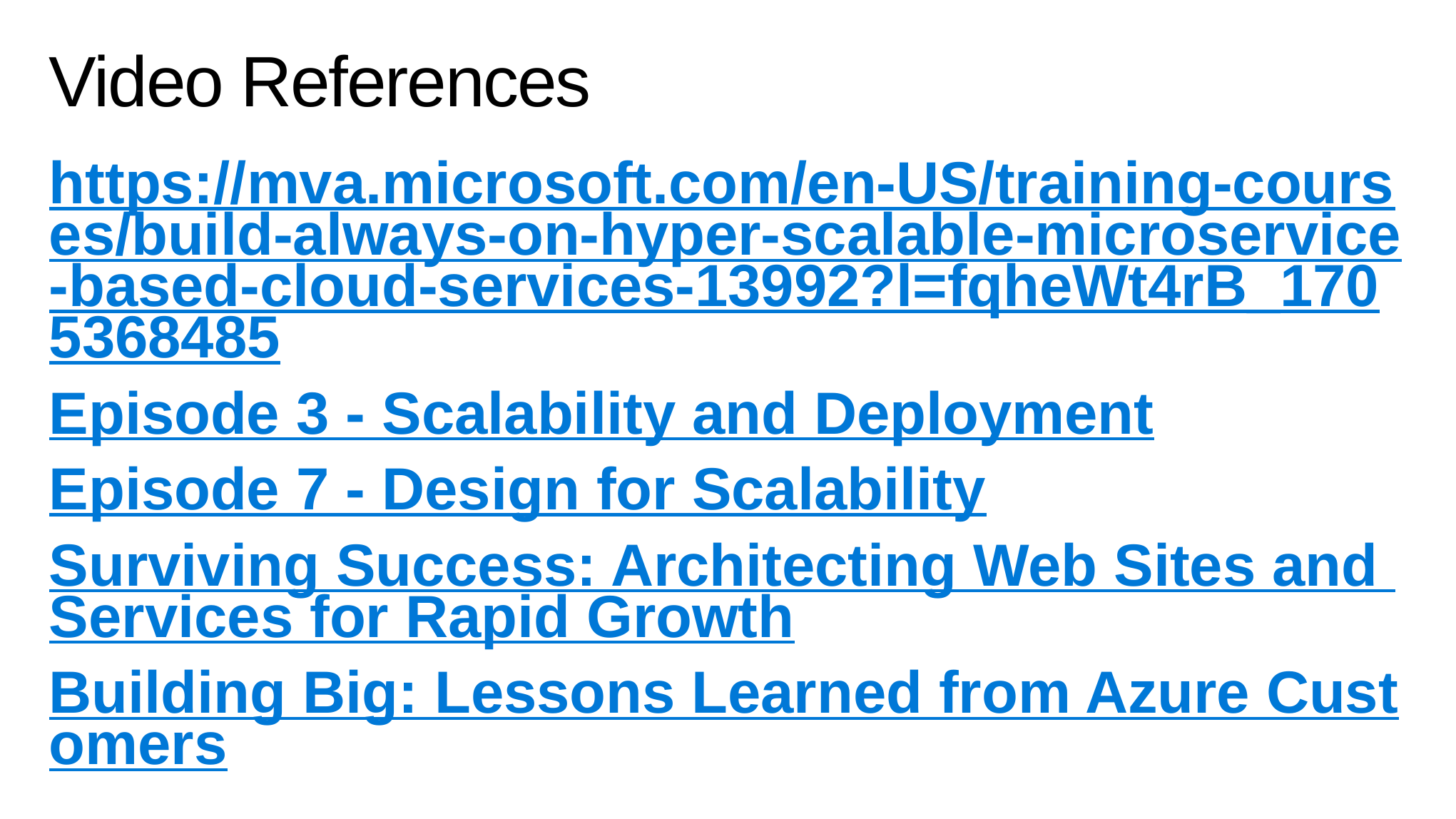

# Video References
https://mva.microsoft.com/en-US/training-courses/build-always-on-hyper-scalable-microservice-based-cloud-services-13992?l=fqheWt4rB_1705368485
Episode 3 - Scalability and Deployment
Episode 7 - Design for Scalability
Surviving Success: Architecting Web Sites and Services for Rapid Growth
Building Big: Lessons Learned from Azure Customers